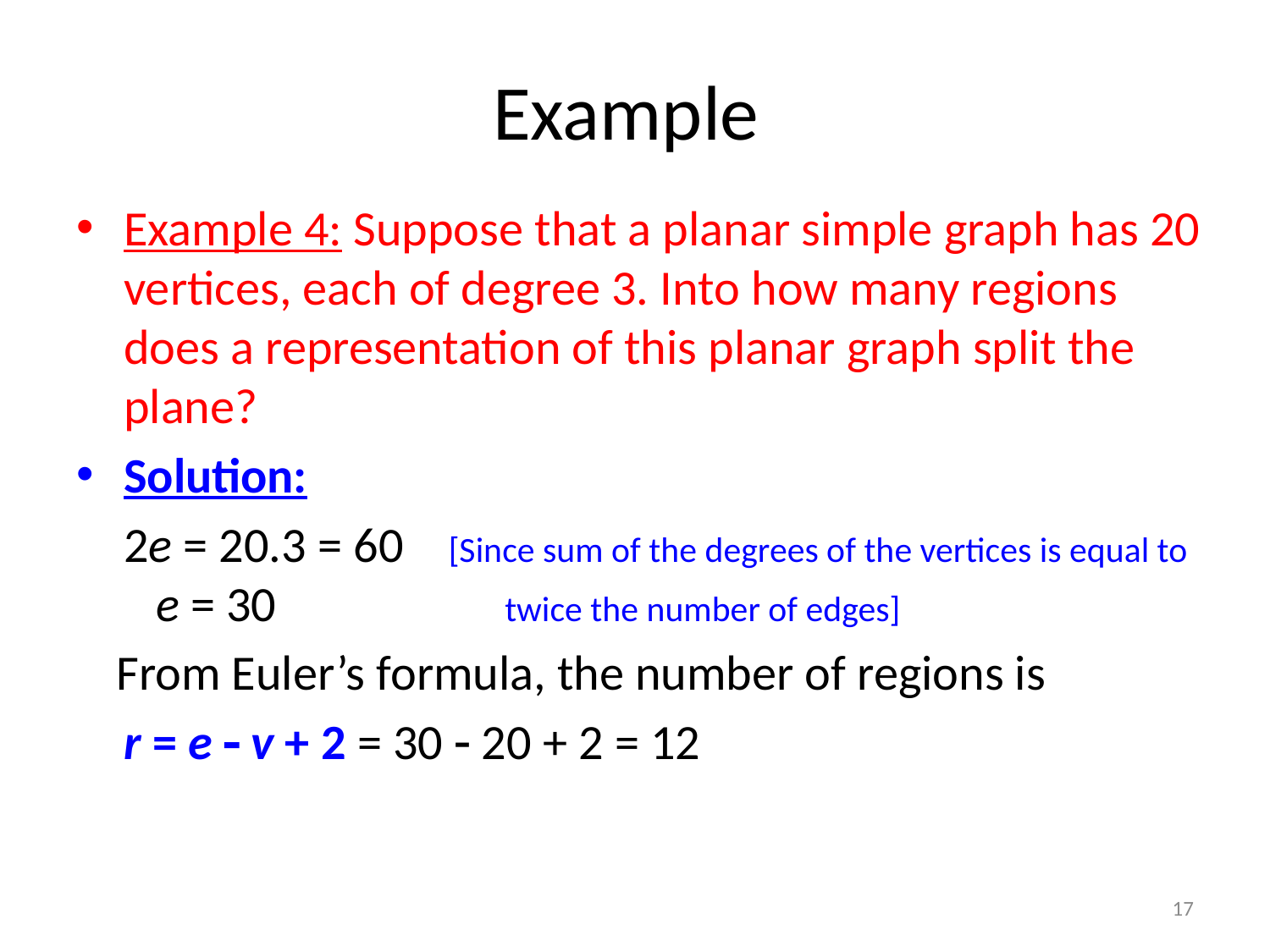

# Example
Example 4: Suppose that a planar simple graph has 20 vertices, each of degree 3. Into how many regions does a representation of this planar graph split the plane?
Solution:
	2e = 20.3 = 60    [Since sum of the degrees of the vertices is equal to        e = 30		twice the number of edges]
     From Euler’s formula, the number of regions is
 	r = e − v + 2 = 30 − 20 + 2 = 12
17